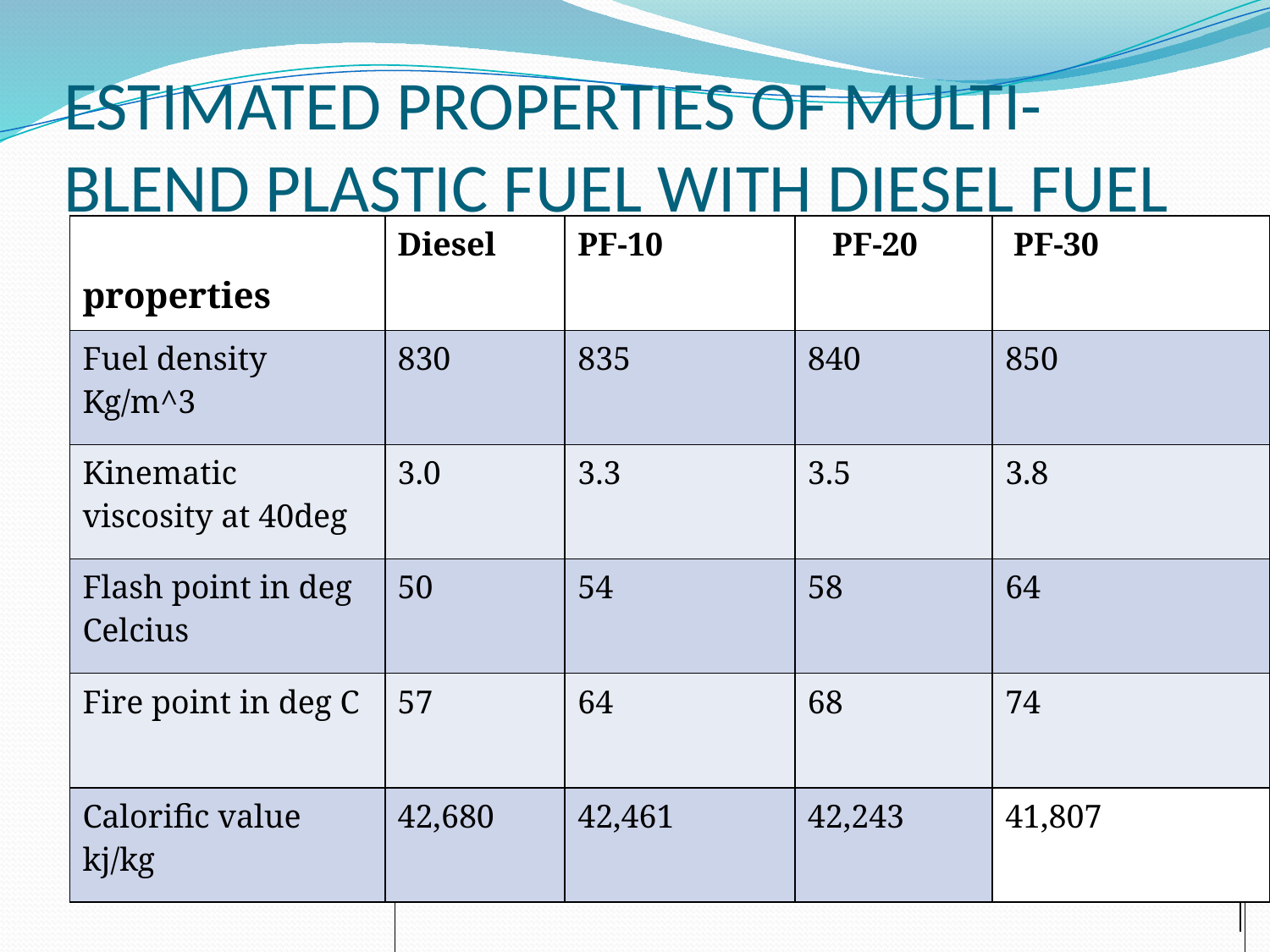

# ESTIMATED PROPERTIES OF MULTI-BLEND PLASTIC FUEL WITH DIESEL FUEL
| properties | Diesel | PF-10 | PF-20 | PF-30 |
| --- | --- | --- | --- | --- |
| Fuel density Kg/m^3 | 830 | 835 | 840 | 850 |
| Kinematic viscosity at 40deg | 3.0 | 3.3 | 3.5 | 3.8 |
| Flash point in deg Celcius | 50 | 54 | 58 | 64 |
| Fire point in deg C | 57 | 64 | 68 | 74 |
| Calorific value kj/kg | 42,680 | 42,461 | 42,243 | 41,807 |
|  |
| --- |
|  |
| --- |
|  |
| --- |